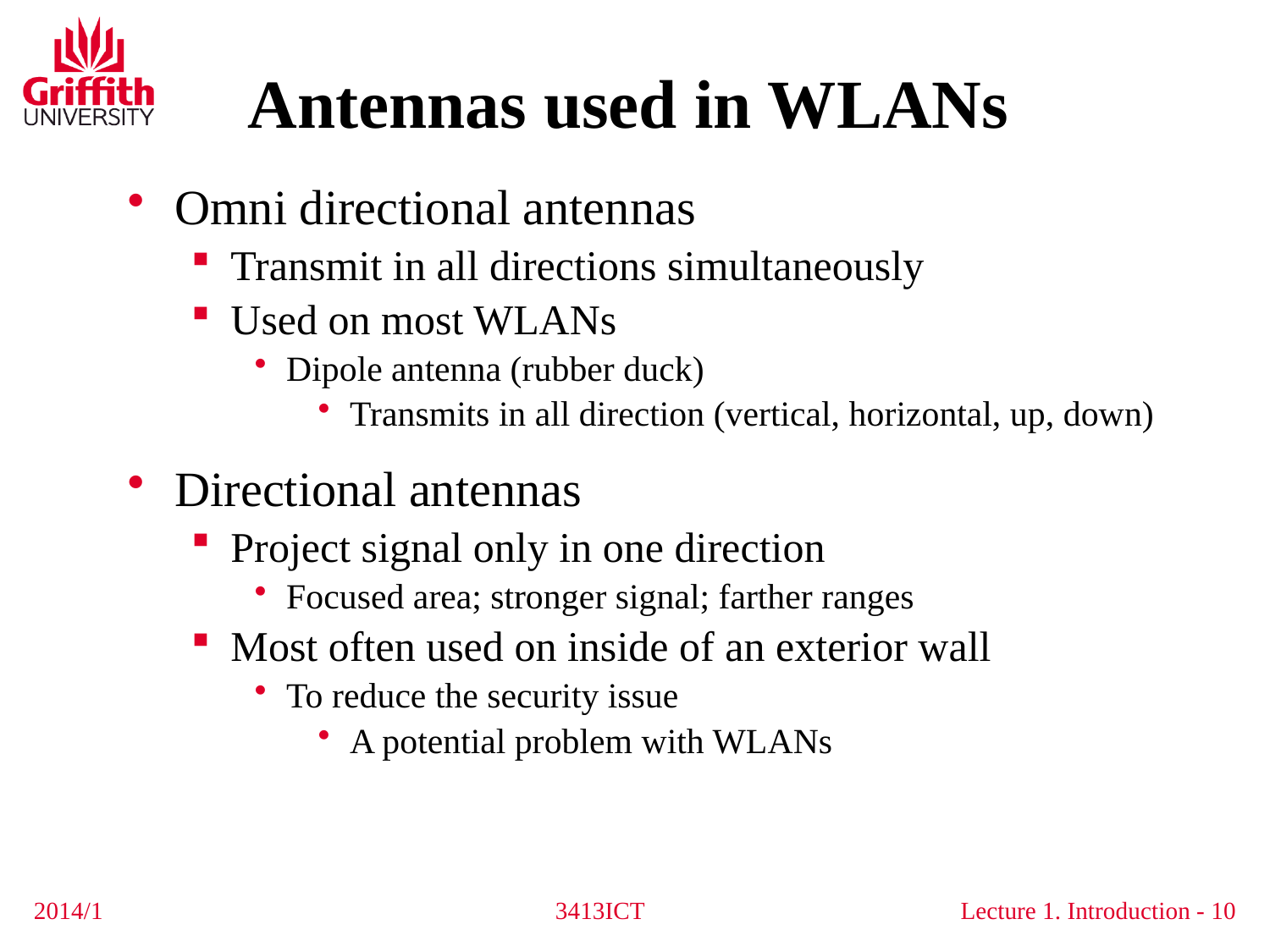

# Antennas used in WLANs
Omni directional antennas
Transmit in all directions simultaneously
Used on most WLANs
Dipole antenna (rubber duck)
Transmits in all direction (vertical, horizontal, up, down)

Directional antennas
Project signal only in one direction
Focused area; stronger signal; farther ranges
Most often used on inside of an exterior wall
To reduce the security issue
A potential problem with WLANs
2014/1
3413ICT
10